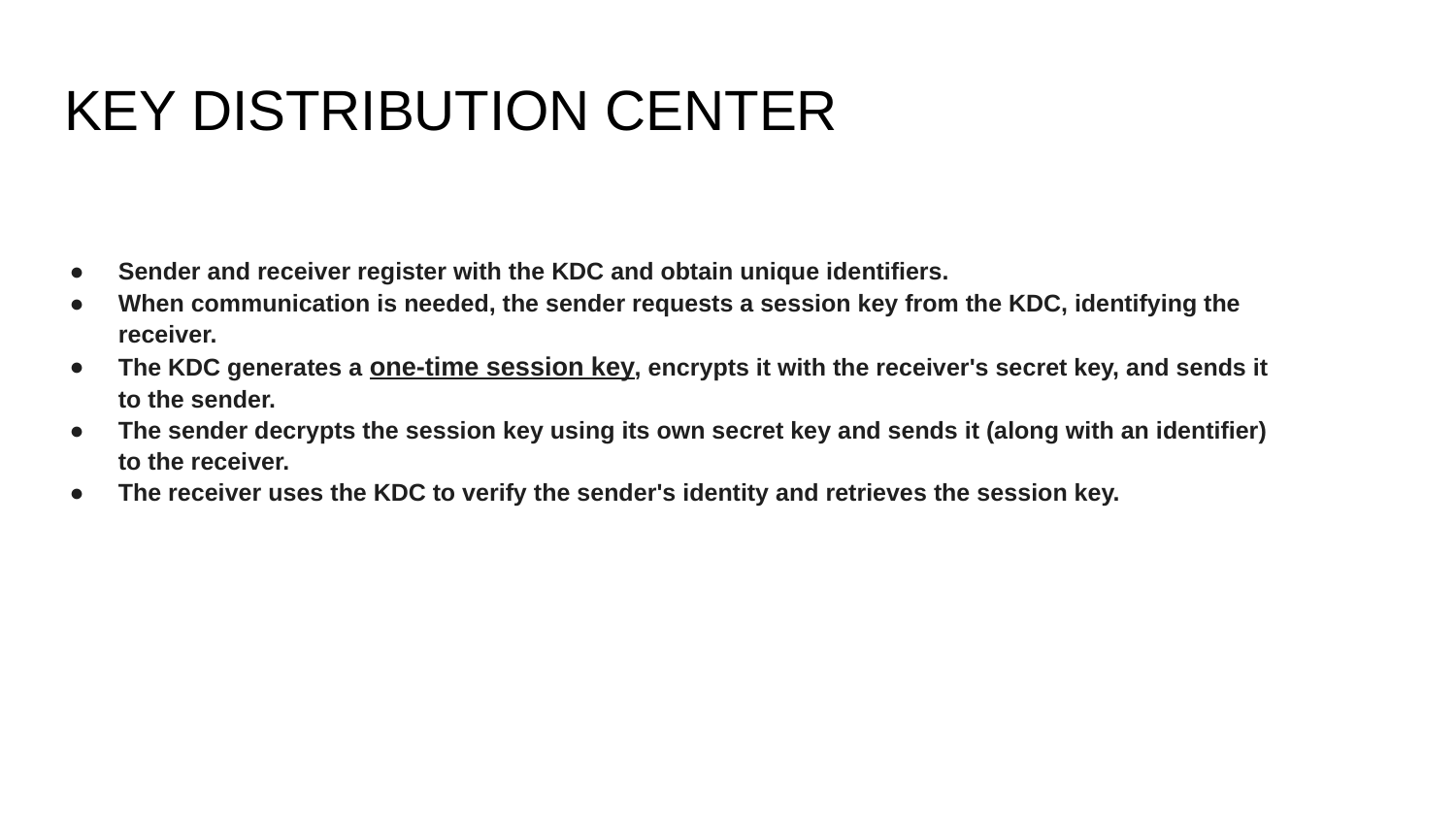

# KEY DISTRIBUTION CENTER
Sender and receiver register with the KDC and obtain unique identifiers.
When communication is needed, the sender requests a session key from the KDC, identifying the receiver.
The KDC generates a one-time session key, encrypts it with the receiver's secret key, and sends it to the sender.
The sender decrypts the session key using its own secret key and sends it (along with an identifier) to the receiver.
The receiver uses the KDC to verify the sender's identity and retrieves the session key.